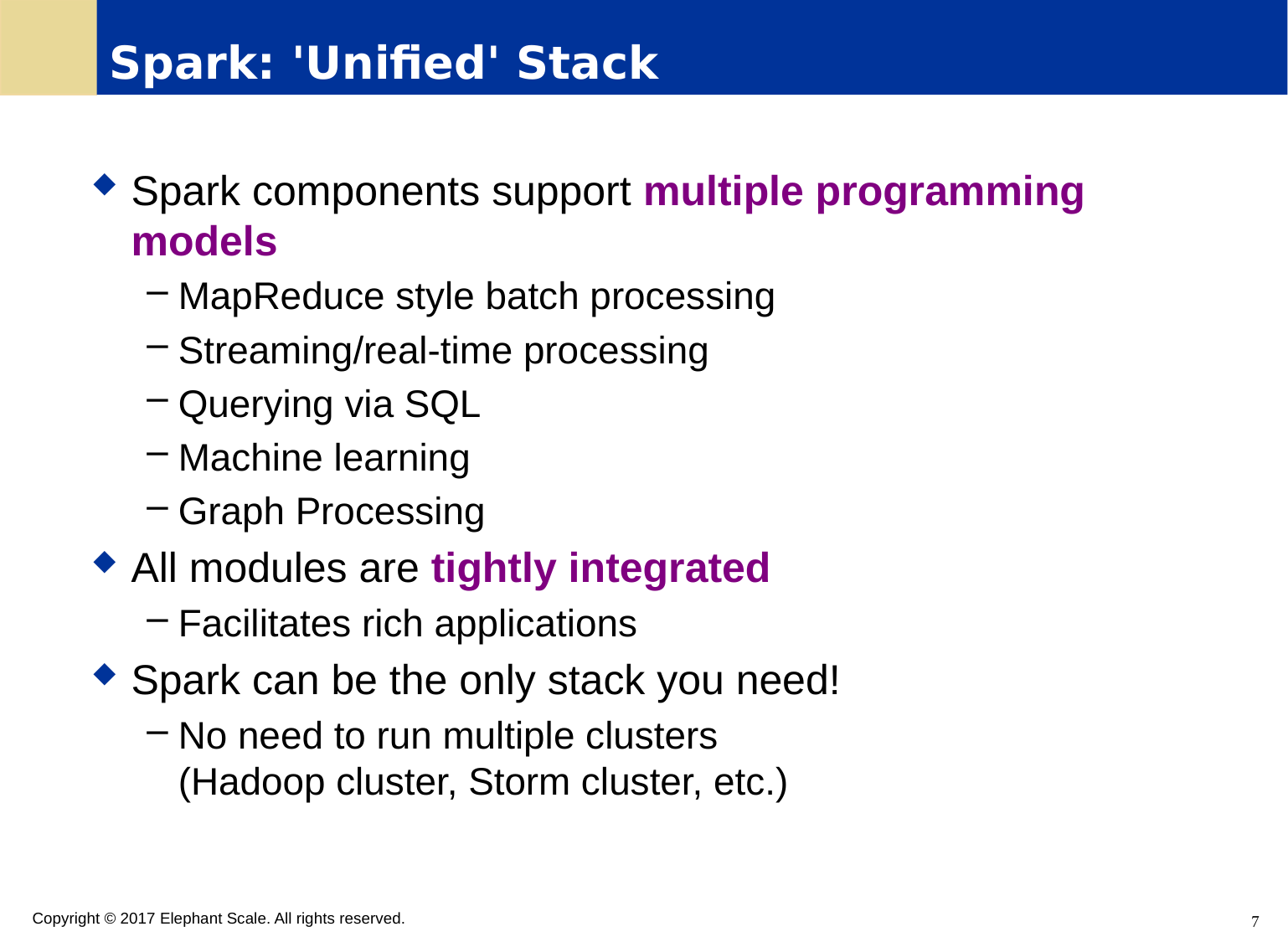

# Spark: 'Unified' Stack
Spark components support multiple programming models
MapReduce style batch processing
Streaming/real-time processing
Querying via SQL
Machine learning
Graph Processing
All modules are tightly integrated
Facilitates rich applications
Spark can be the only stack you need!
No need to run multiple clusters
(Hadoop cluster, Storm cluster, etc.)

7
Copyright © 2017 Elephant Scale. All rights reserved.